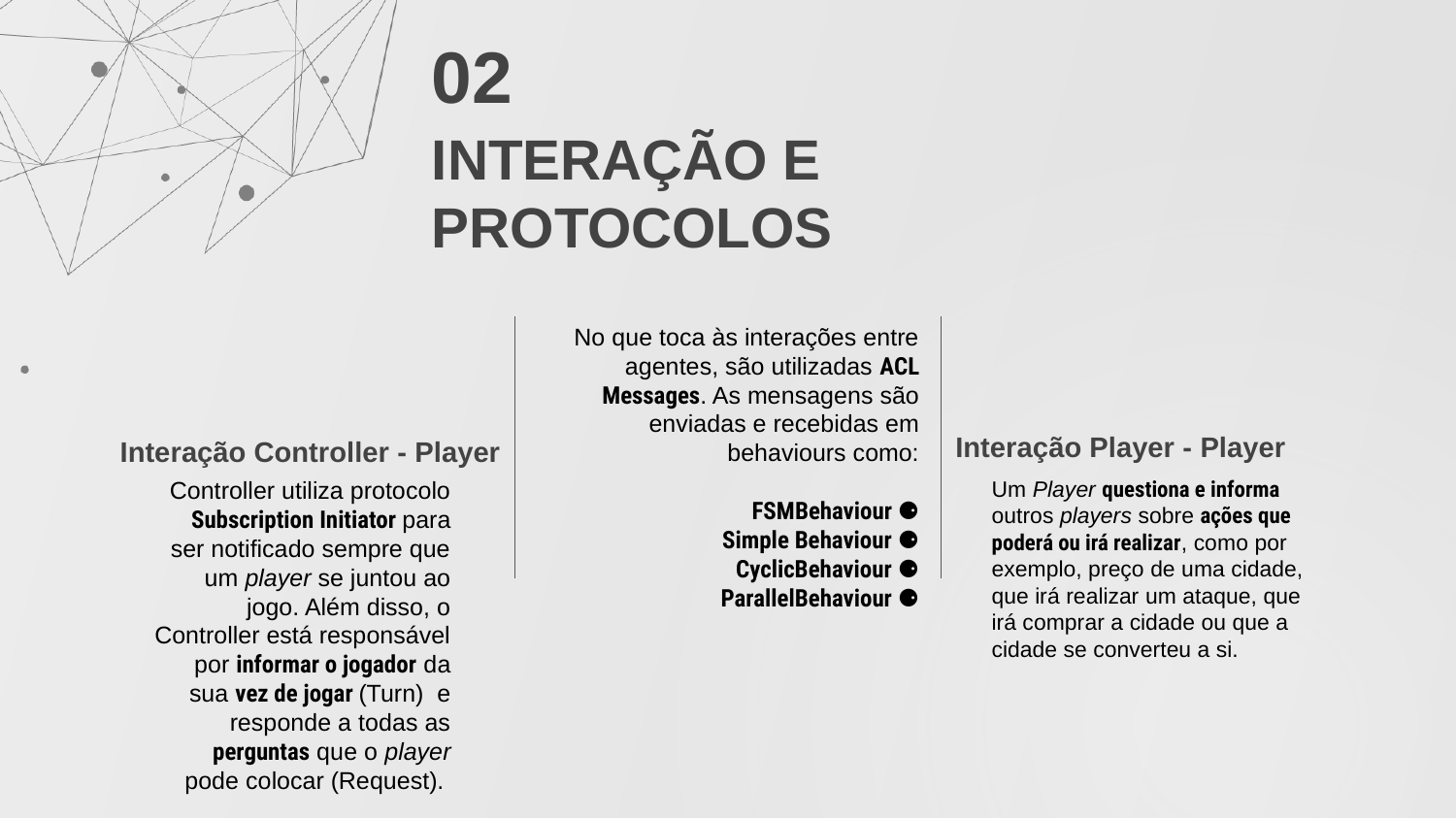

02
INTERAÇÃO E PROTOCOLOS
No que toca às interações entre agentes, são utilizadas ACL Messages. As mensagens são enviadas e recebidas em behaviours como:

 FSMBehaviour ⚈
Simple Behaviour ⚈
CyclicBehaviour ⚈
ParallelBehaviour ⚈

# Interação Controller - Player
Interação Player - Player
Controller utiliza protocolo Subscription Initiator para ser notificado sempre que um player se juntou ao jogo. Além disso, o Controller está responsável por informar o jogador da sua vez de jogar (Turn)  e responde a todas as perguntas que o player pode colocar (Request).

Um Player questiona e informa outros players sobre ações que poderá ou irá realizar, como por exemplo, preço de uma cidade, que irá realizar um ataque, que irá comprar a cidade ou que a cidade se converteu a si.